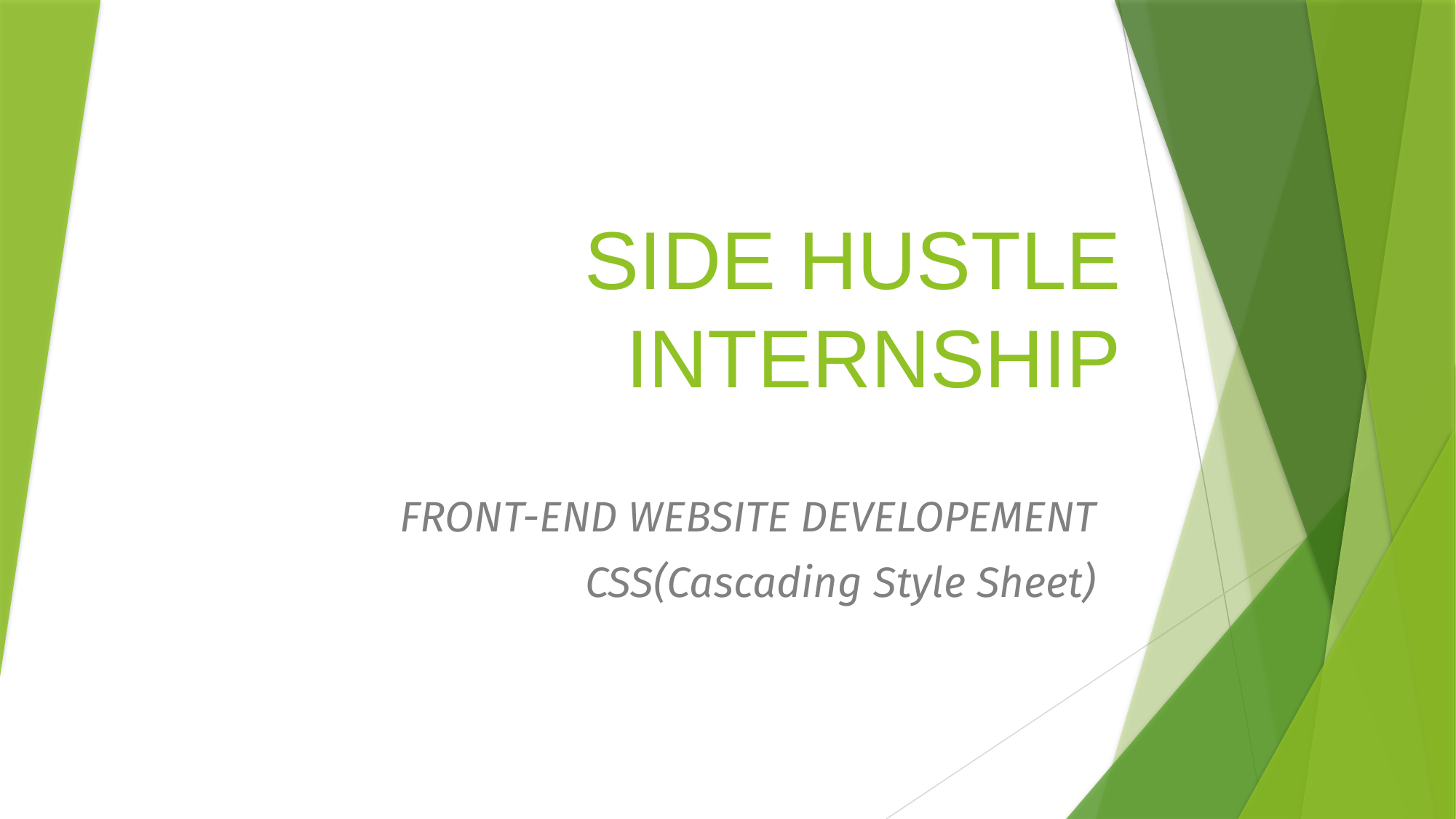

# SIDE HUSTLE INTERNSHIP
FRONT-END WEBSITE DEVELOPEMENT
CSS(Cascading Style Sheet)